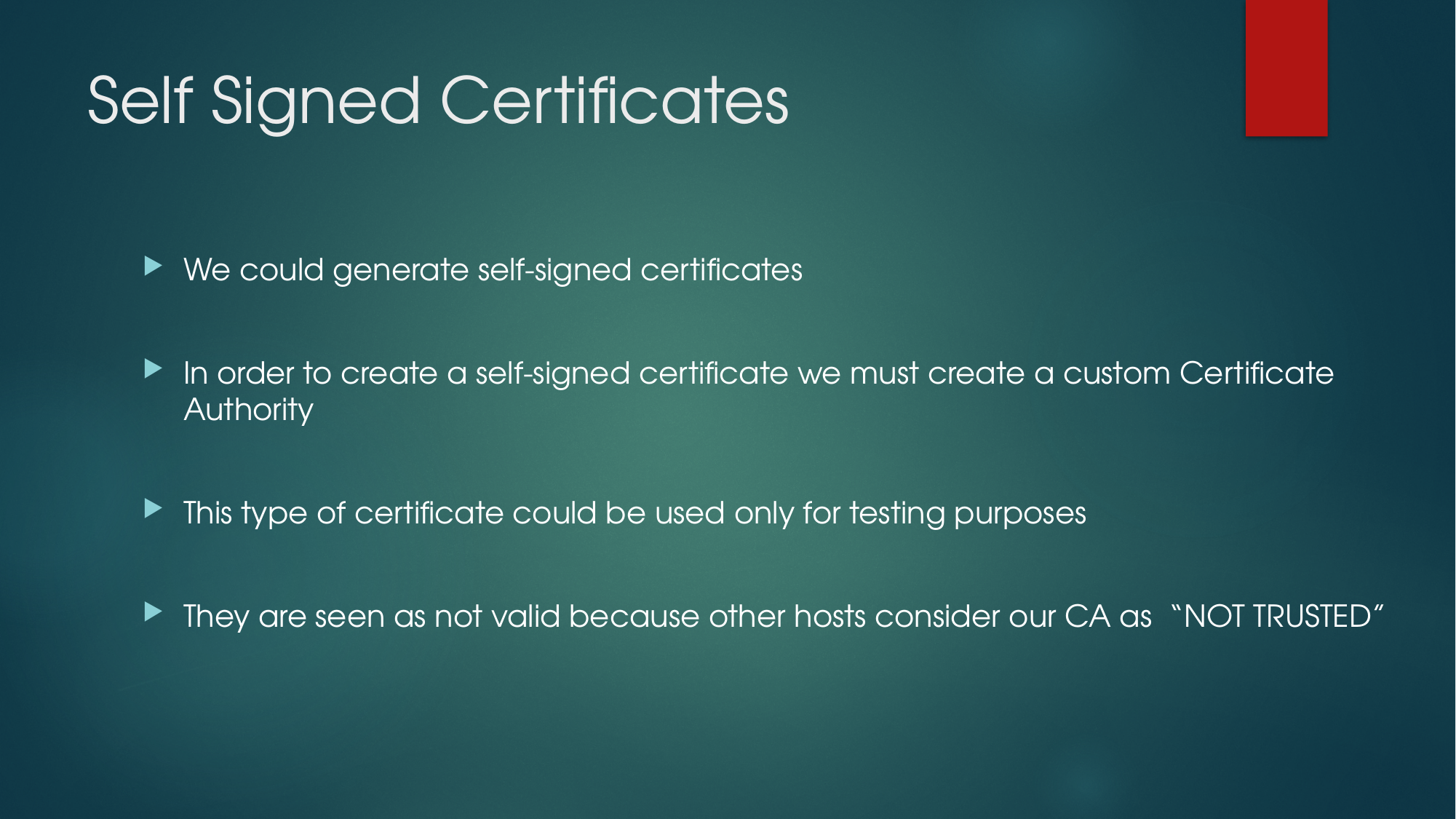

Self Signed Certificates
We could generate self-signed certificates

In order to create a self-signed certificate we must create a custom Certificate Authority

This type of certificate could be used only for testing purposes

They are seen as not valid because other hosts consider our CA as  “NOT TRUSTED”